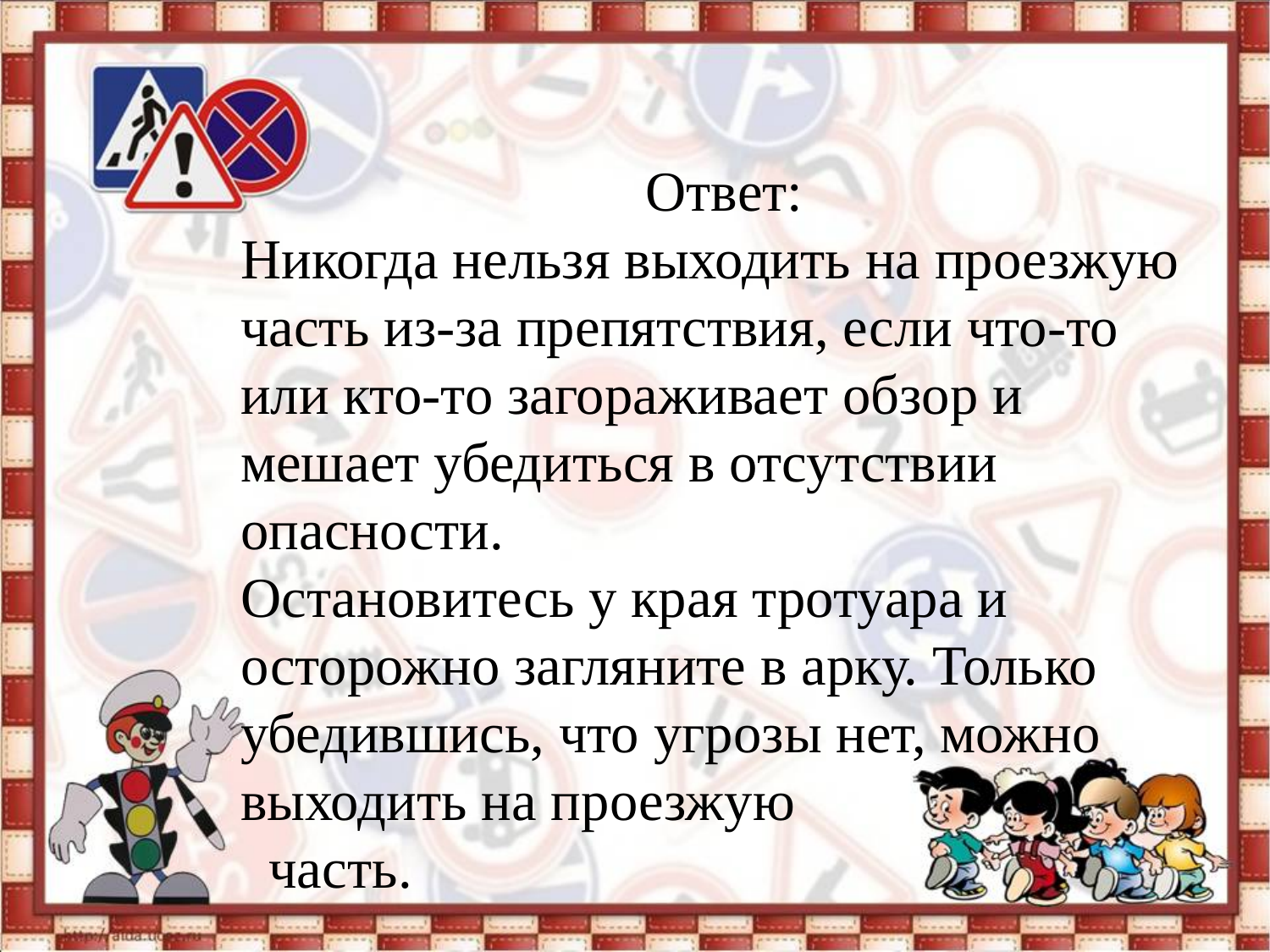

#
Ответ:
Никогда нельзя выходить на проезжую часть из-за препятствия, если что-то или кто-то загораживает обзор и мешает убедиться в отсутствии опасности.
Остановитесь у края тротуара и осторожно загляните в арку. Только убедившись, что угрозы нет, можно выходить на проезжую                                часть.